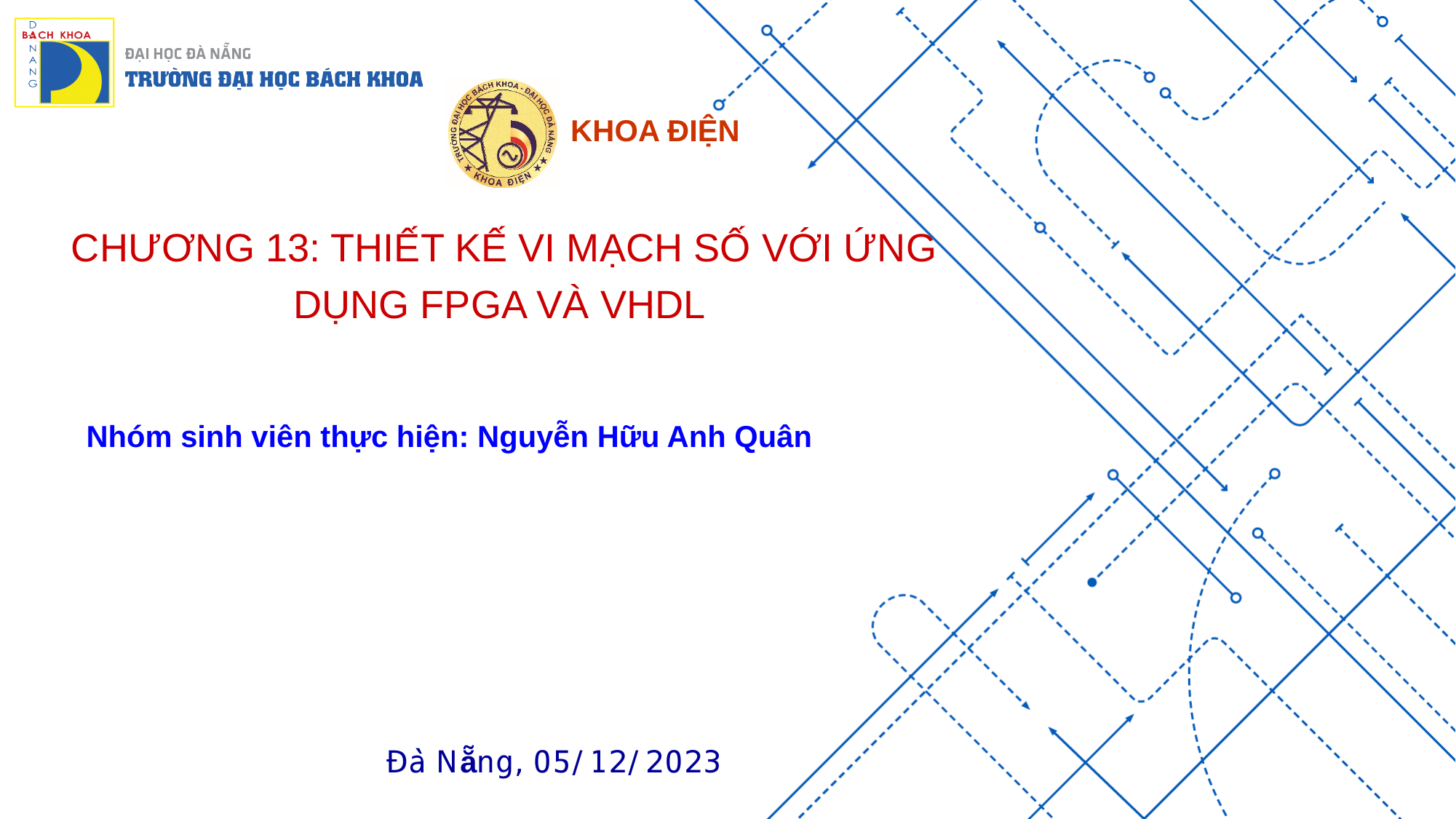

CHƯƠNG 13: THIẾT KẾ VI MẠCH SỐ VỚI ỨNG DỤNG FPGA VÀ VHDL
Nhóm sinh viên thực hiện: Nguyễn Hữu Anh Quân

Đà Nẵng, 05/12/2023